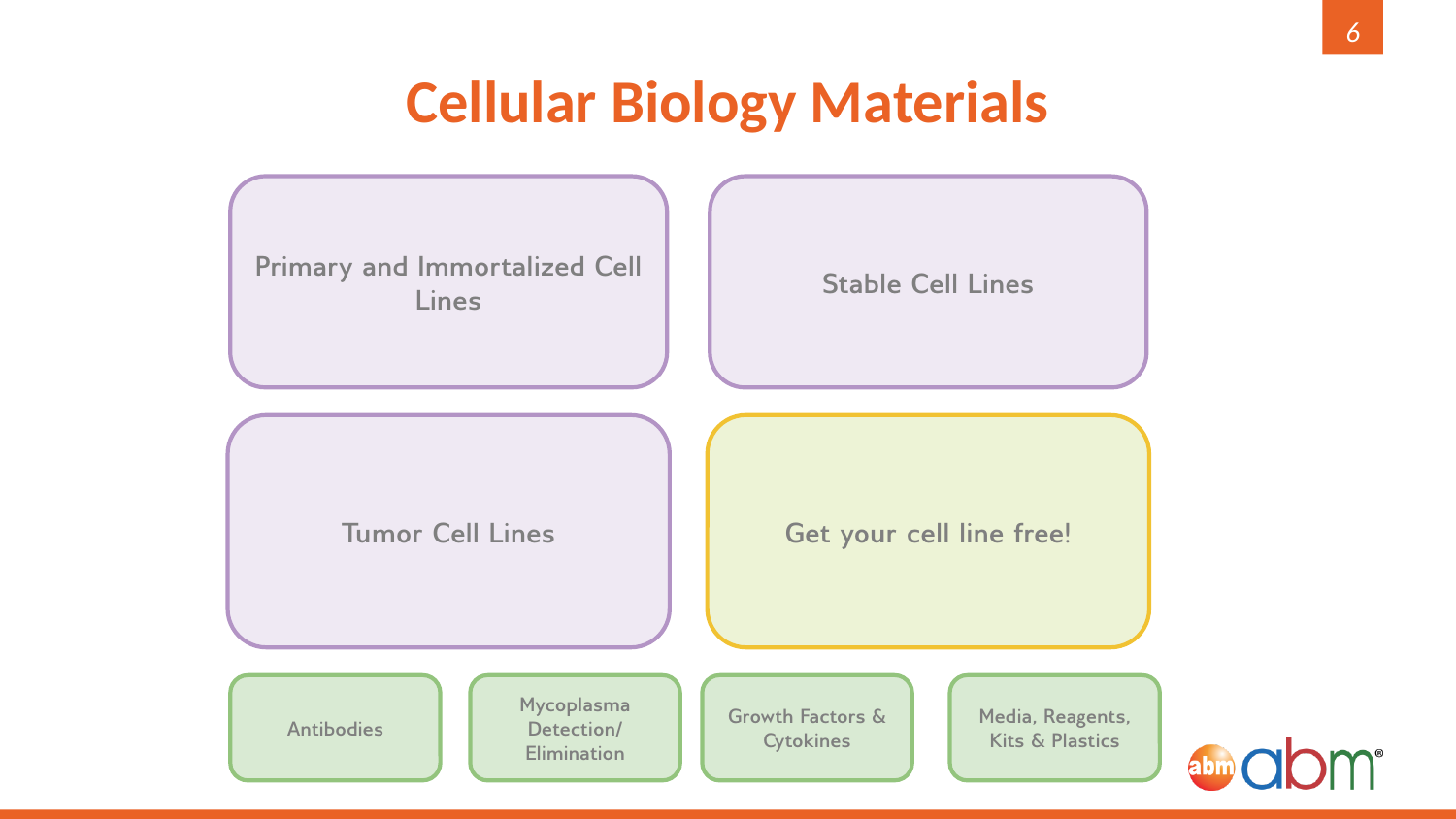

6
# Cellular Biology Materials
Primary and Immortalized Cell Lines
Stable Cell Lines
Tumor Cell Lines
Get your cell line free!
Growth Factors & Cytokines
Antibodies
Mycoplasma Detection/ Elimination
Media, Reagents, Kits & Plastics